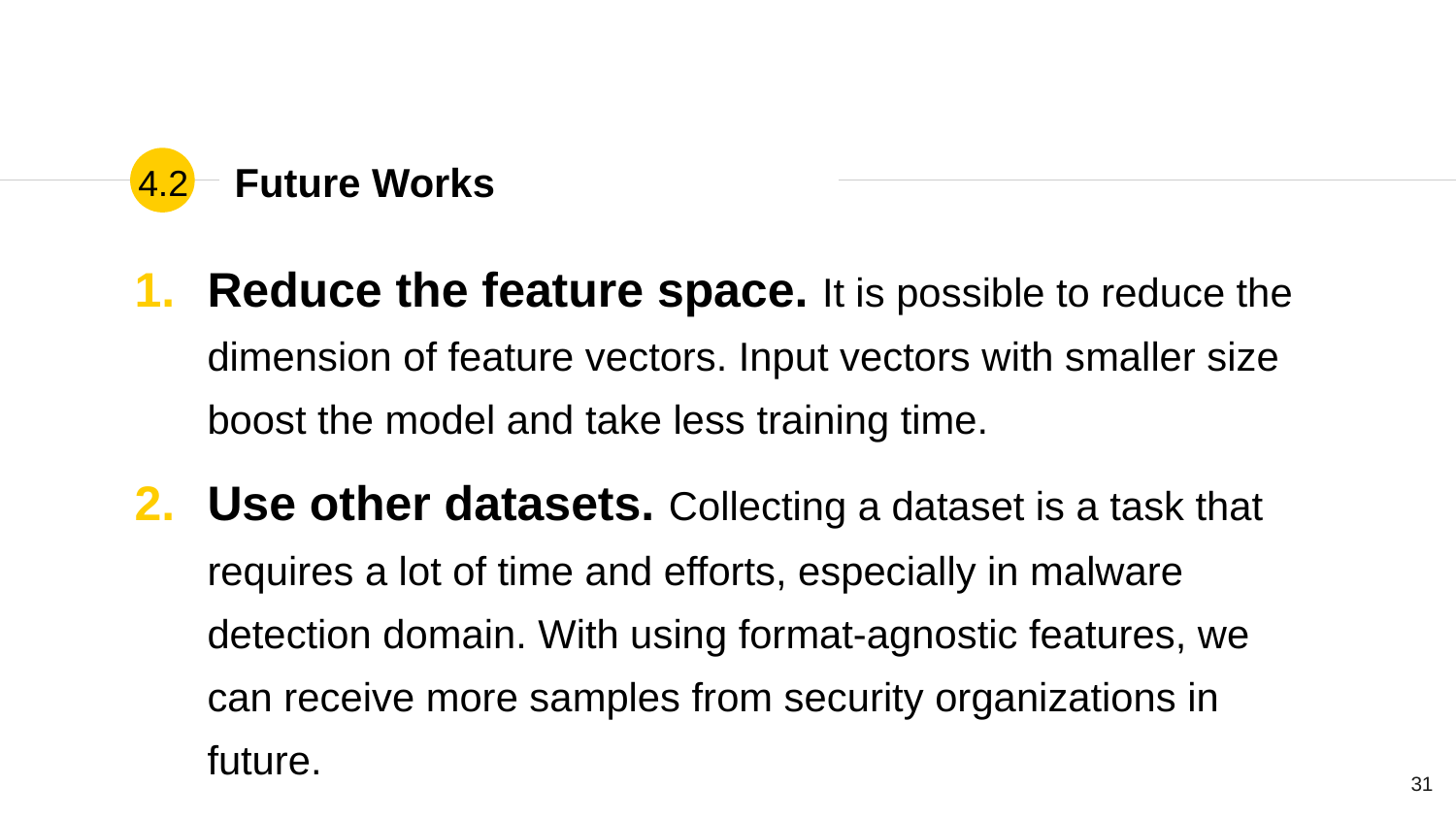

4.2
# Future Works
Reduce the feature space. It is possible to reduce the dimension of feature vectors. Input vectors with smaller size boost the model and take less training time.
Use other datasets. Collecting a dataset is a task that requires a lot of time and efforts, especially in malware detection domain. With using format-agnostic features, we can receive more samples from security organizations in future.
31